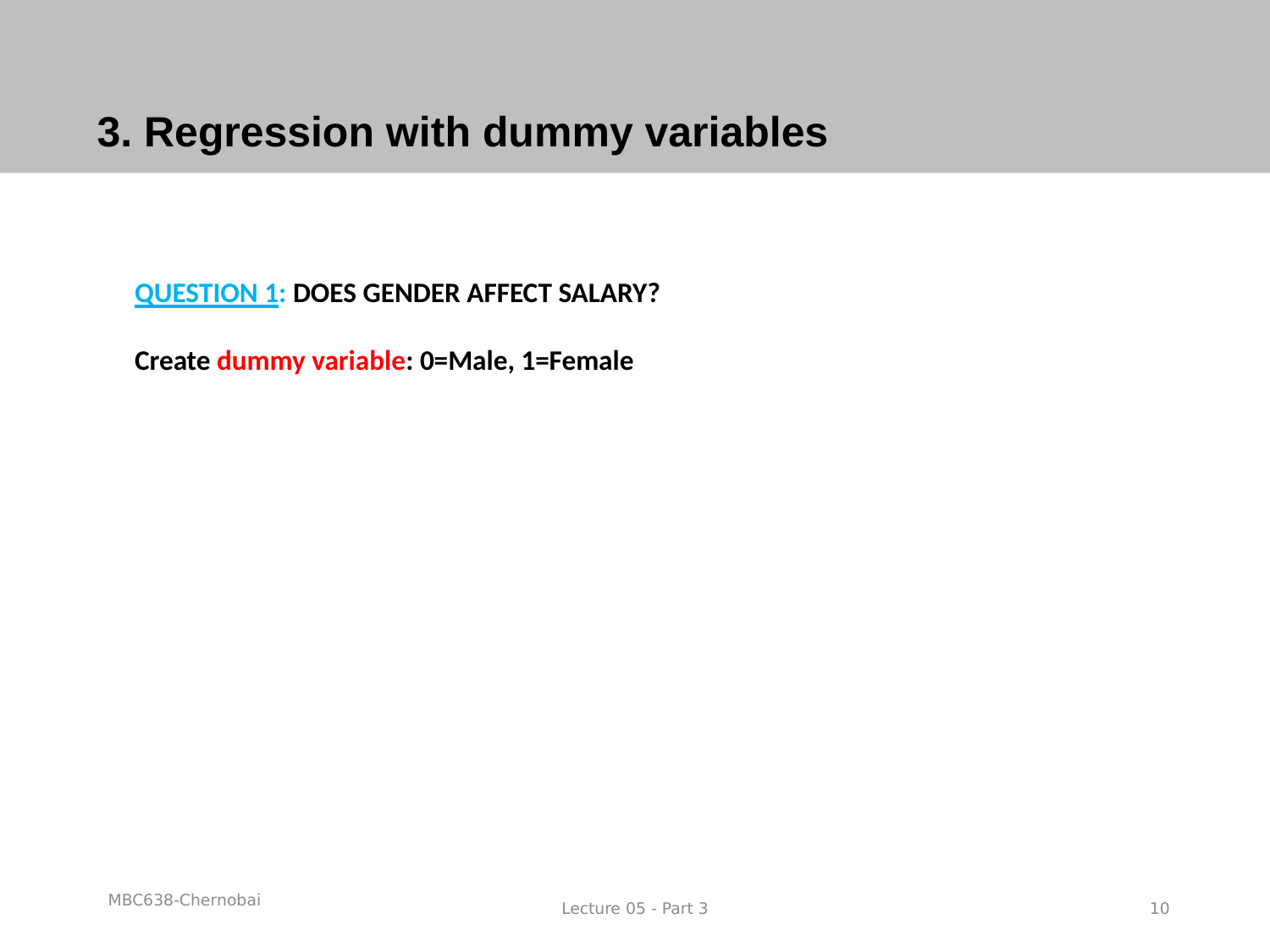

# 3. Regression with dummy variables

QUESTION 1: DOES GENDER AFFECT SALARY?

Create dummy variable: 0=Male, 1=Female

MBC638-Chernobai
Lecture 05 - Part 3
10